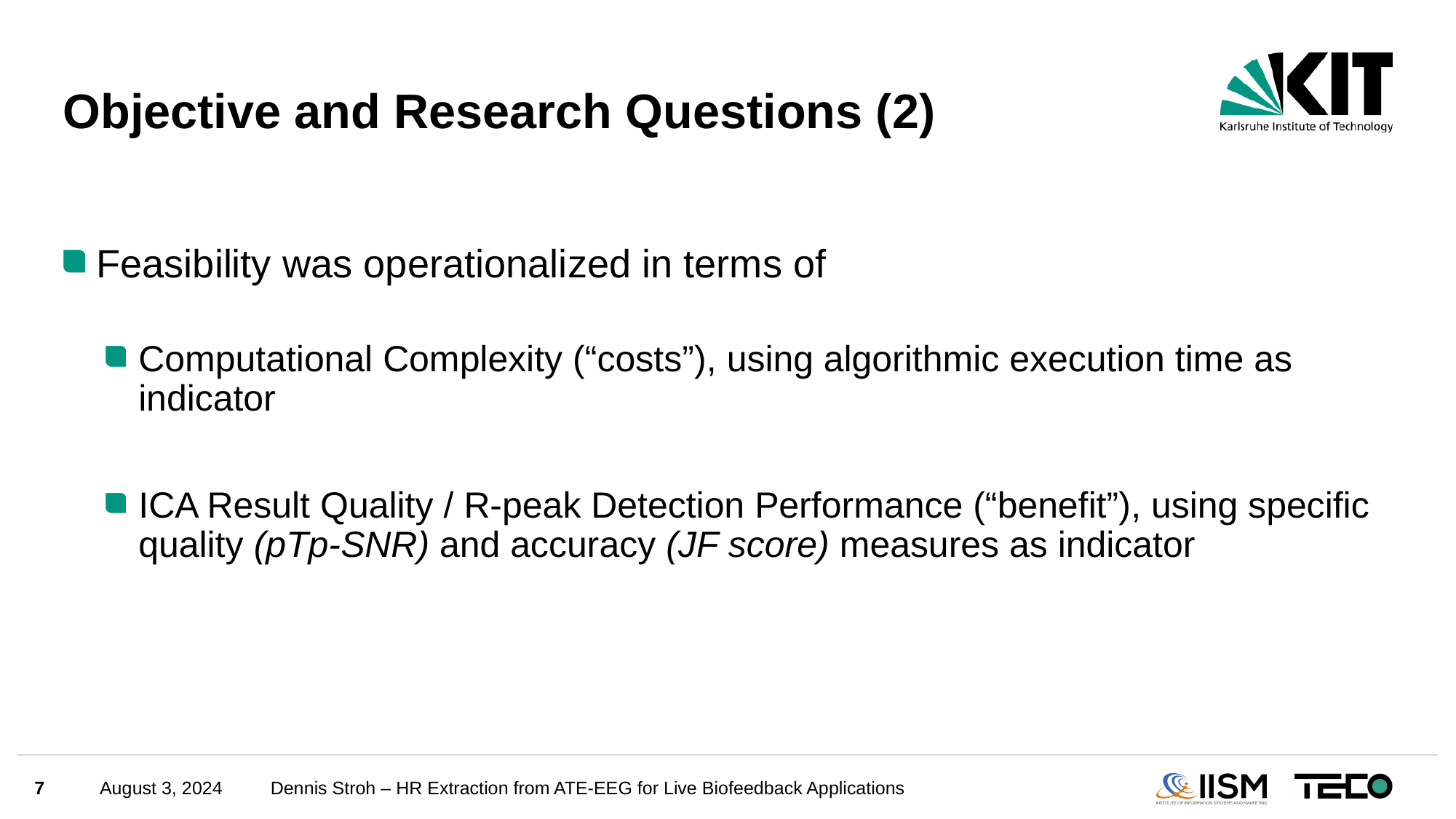

# Objective and Research Questions (2)

Feasibility was operationalized in terms of

Computational Complexity (“costs”), using algorithmic execution time as indicator

ICA Result Quality / R-peak Detection Performance (“benefit”), using specific quality (pTp-SNR) and accuracy (JF score) measures as indicator
7
August 3, 2024